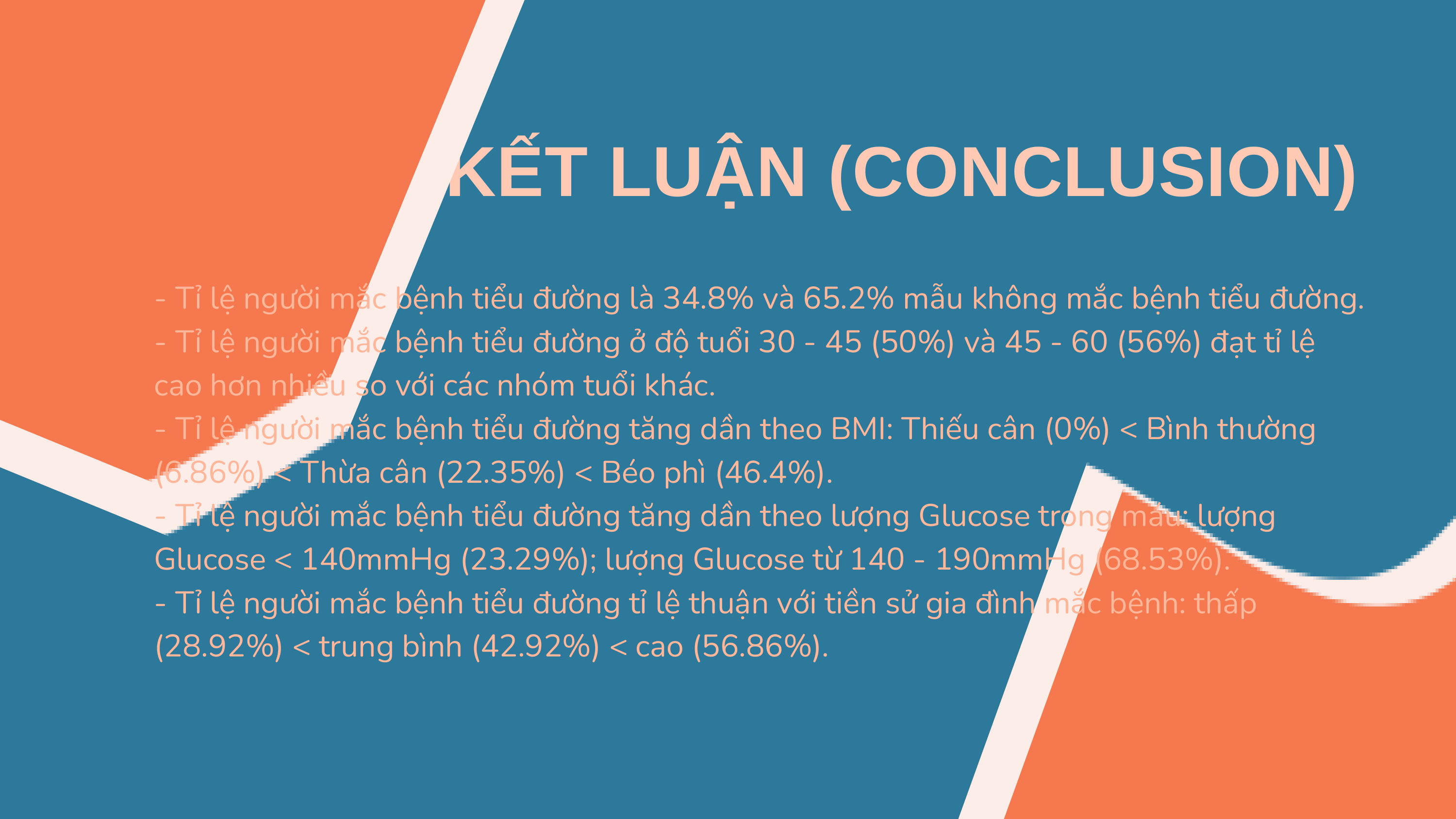

KẾT LUẬN (CONCLUSION)
- Tỉ lệ người mắc bệnh tiểu đường là 34.8% và 65.2% mẫu không mắc bệnh tiểu đường.
- Tỉ lệ người mắc bệnh tiểu đường ở độ tuổi 30 - 45 (50%) và 45 - 60 (56%) đạt tỉ lệ cao hơn nhiều so với các nhóm tuổi khác.
- Tỉ lệ người mắc bệnh tiểu đường tăng dần theo BMI: Thiếu cân (0%) < Bình thường (6.86%) < Thừa cân (22.35%) < Béo phì (46.4%).
- Tỉ lệ người mắc bệnh tiểu đường tăng dần theo lượng Glucose trong máu: lượng Glucose < 140mmHg (23.29%); lượng Glucose từ 140 - 190mmHg (68.53%).
- Tỉ lệ người mắc bệnh tiểu đường tỉ lệ thuận với tiền sử gia đình mắc bệnh: thấp (28.92%) < trung bình (42.92%) < cao (56.86%).